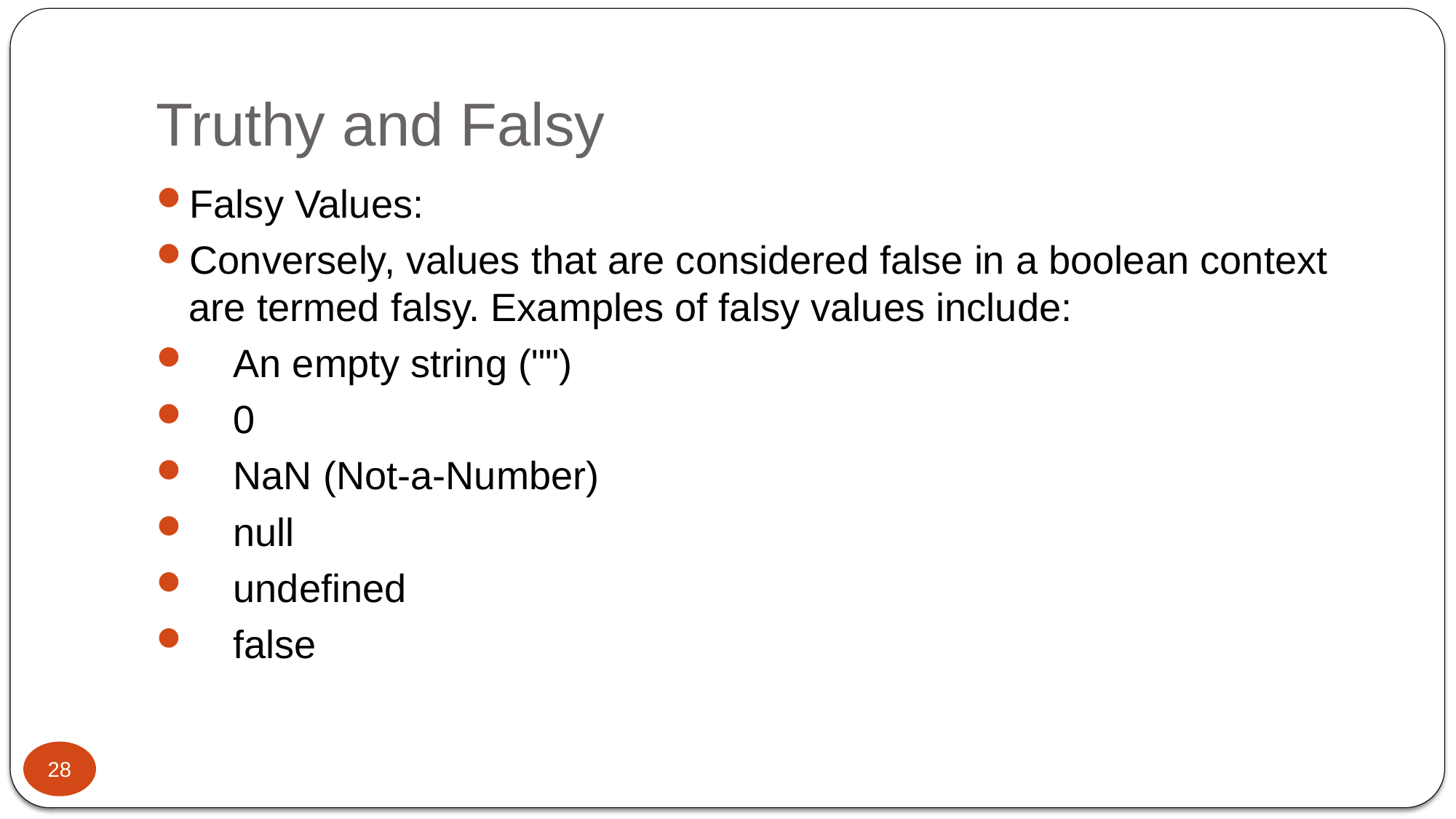

# Truthy and Falsy
Falsy Values:
Conversely, values that are considered false in a boolean context are termed falsy. Examples of falsy values include:
    An empty string ("")
    0
    NaN (Not-a-Number)
    null
    undefined
    false

28